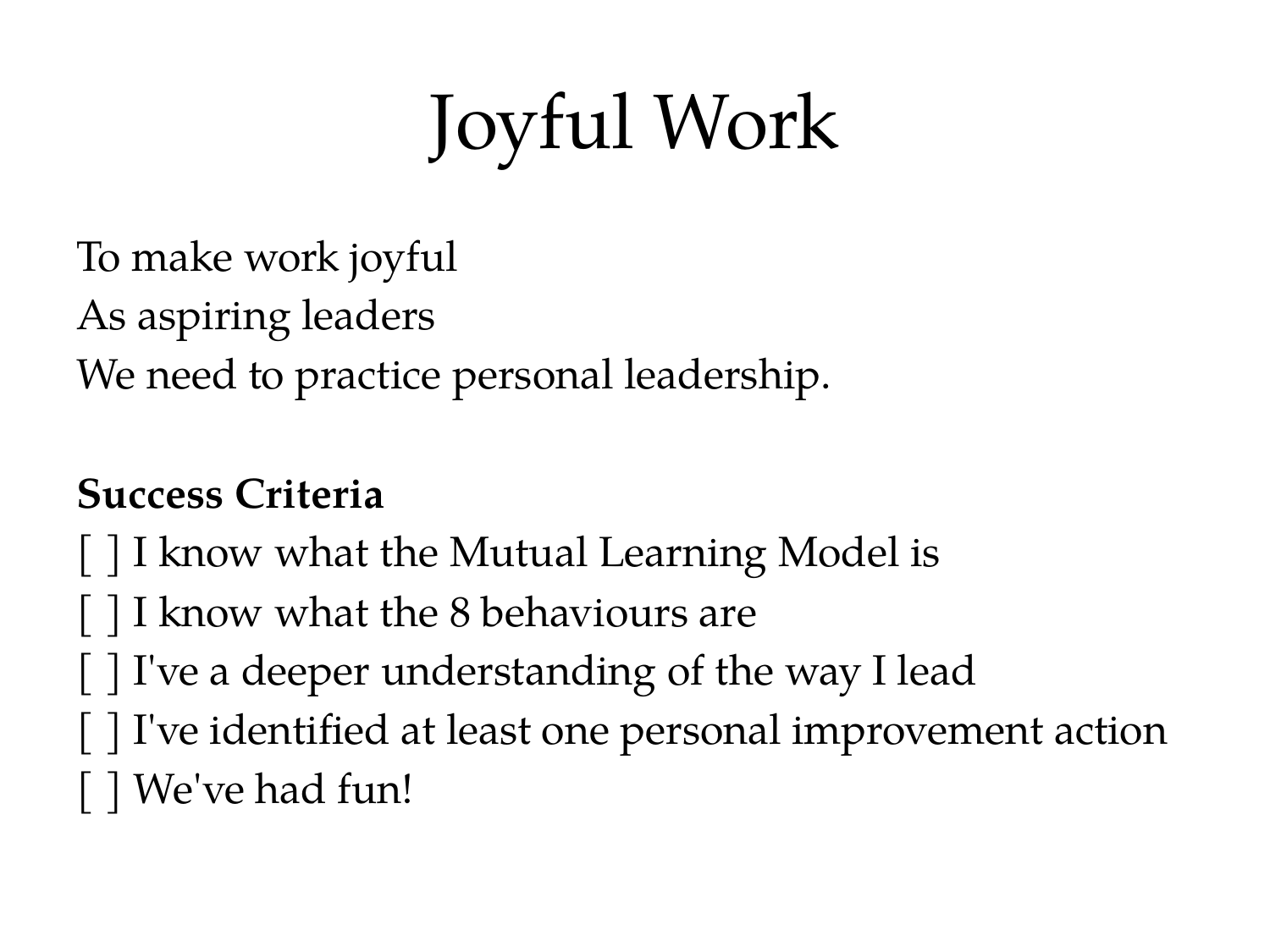

# Joyful Work
To make work joyful
As aspiring leaders
We need to practice personal leadership.

Success Criteria
[ ] I know what the Mutual Learning Model is
[ ] I know what the 8 behaviours are
[ ] I've a deeper understanding of the way I lead
[ ] I've identified at least one personal improvement action
[ ] We've had fun!